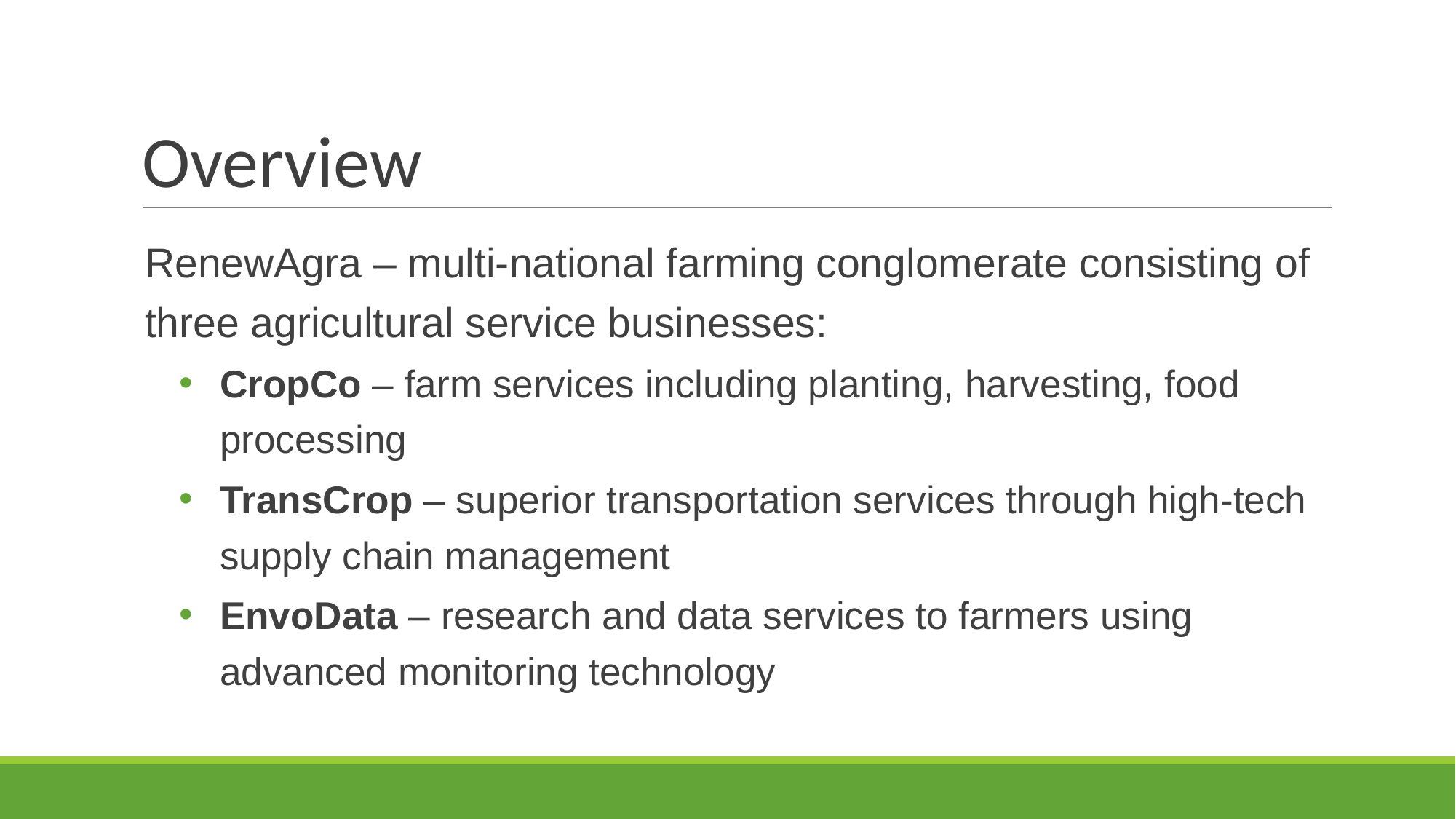

# Overview
RenewAgra – multi-national farming conglomerate consisting of three agricultural service businesses:
CropCo – farm services including planting, harvesting, food processing
TransCrop – superior transportation services through high-tech supply chain management
EnvoData – research and data services to farmers using advanced monitoring technology